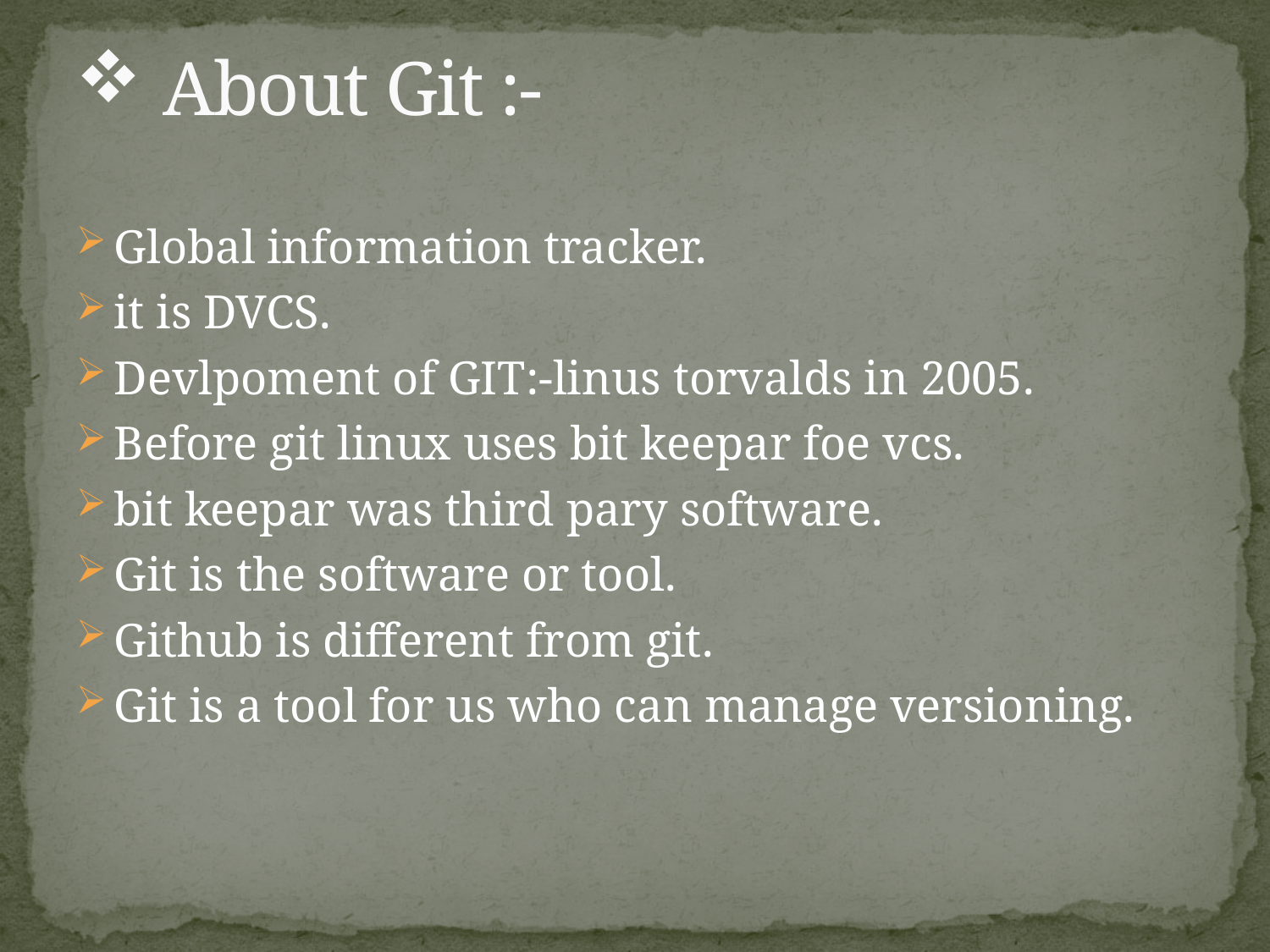

# About Git :-
Global information tracker.
it is DVCS.
Devlpoment of GIT:-linus torvalds in 2005.
Before git linux uses bit keepar foe vcs.
bit keepar was third pary software.
Git is the software or tool.
Github is different from git.
Git is a tool for us who can manage versioning.